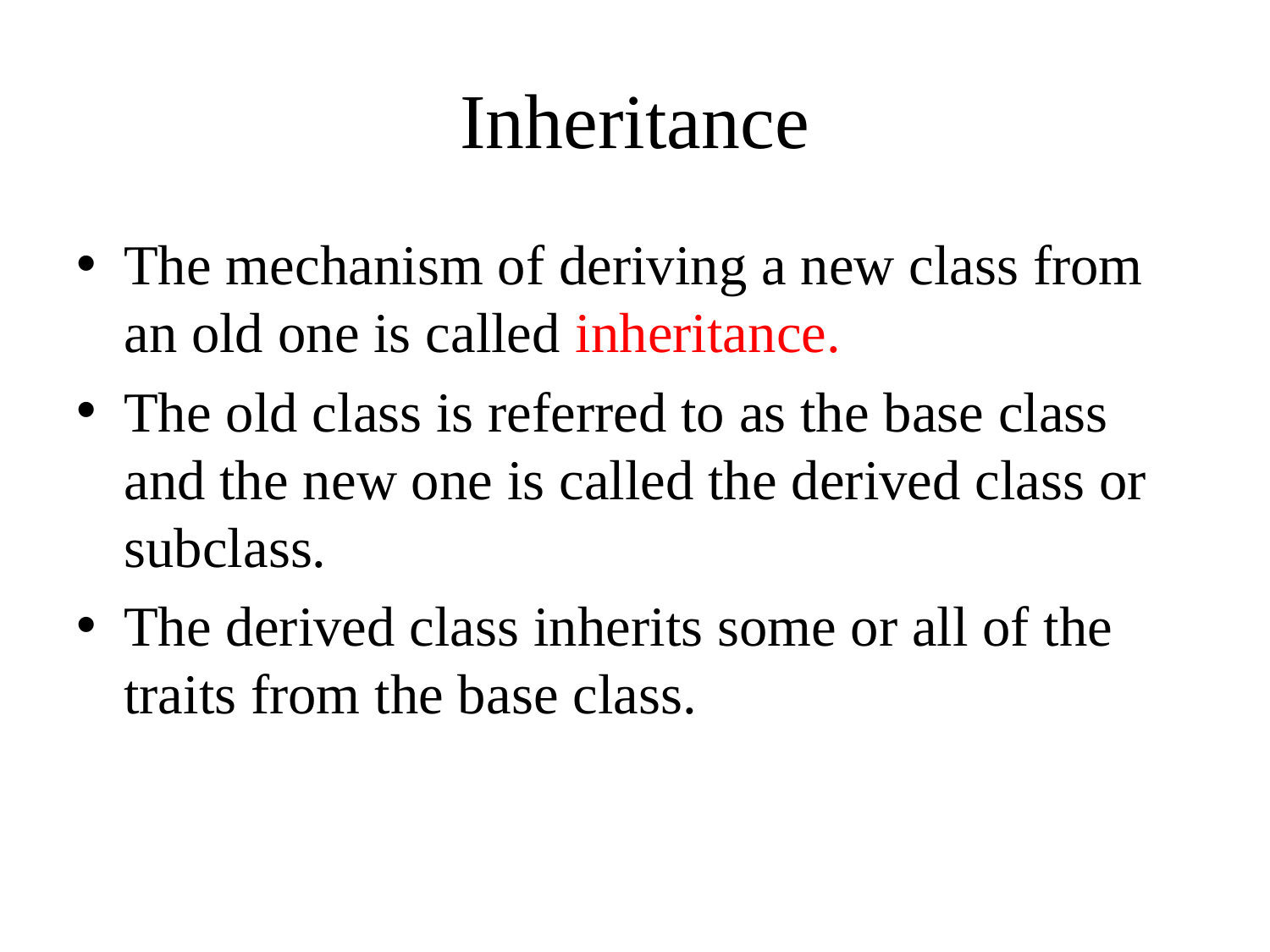

# Inheritance
The mechanism of deriving a new class from an old one is called inheritance.
The old class is referred to as the base class and the new one is called the derived class or subclass.
The derived class inherits some or all of the traits from the base class.